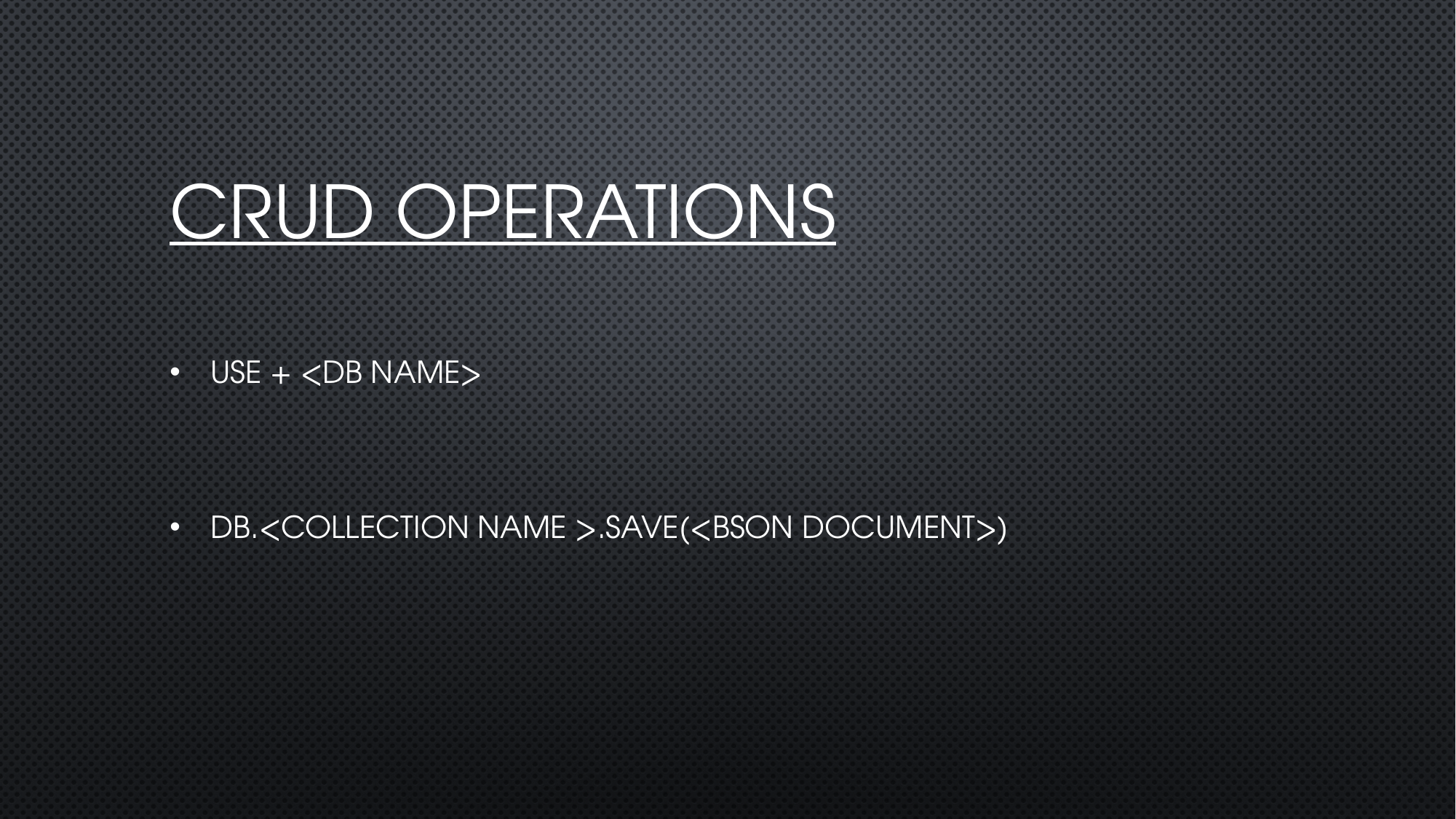

# CRUD Operations

Use + <db name>

Db.<collection name >.save(<BSON document>)